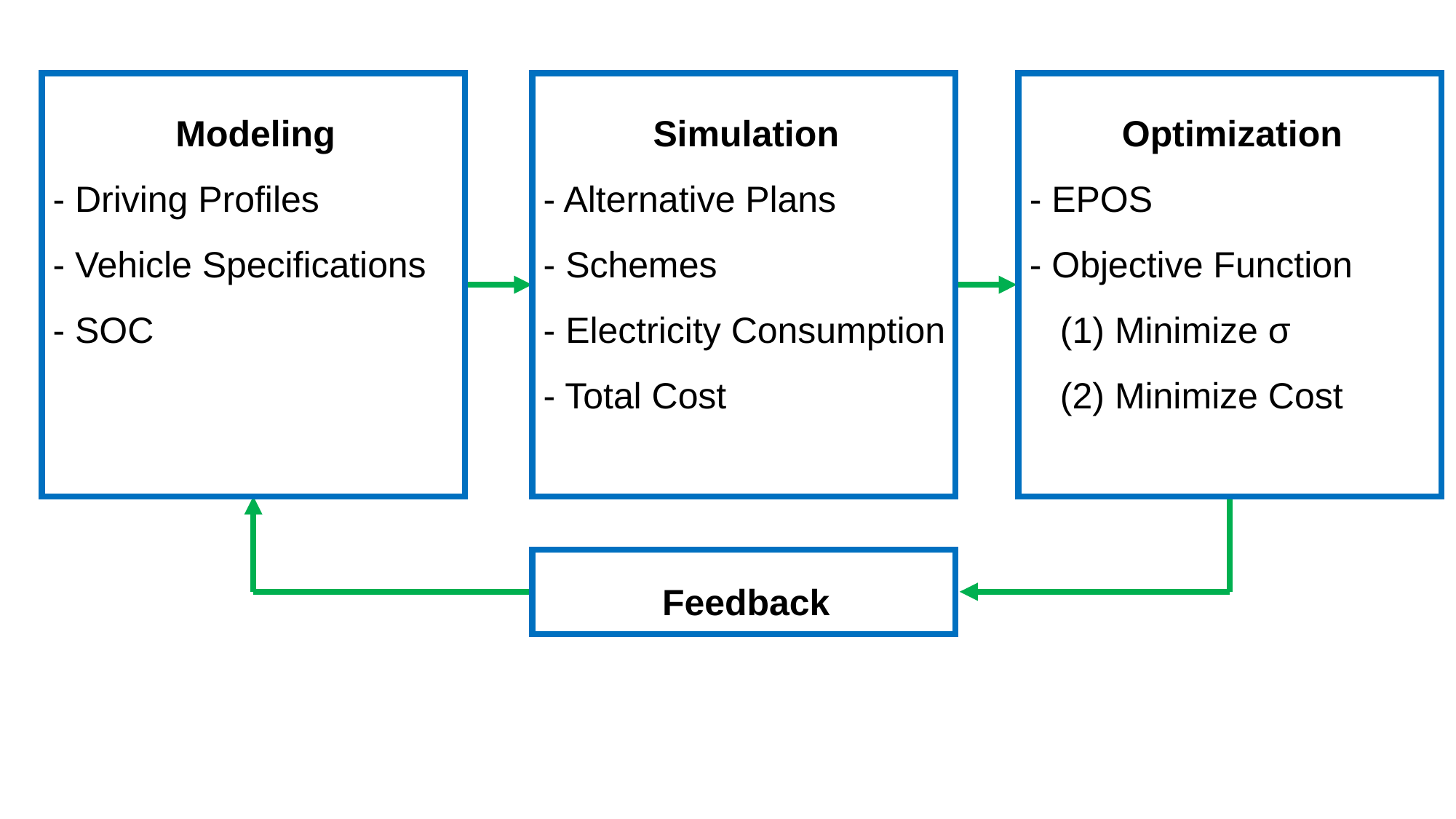

Modeling
- Driving Profiles
- Vehicle Specifications
- SOC

Simulation
- Alternative Plans
- Schemes
- Electricity Consumption
- Total Cost

Optimization
- EPOS
- Objective Function
   (1) Minimize σ
   (2) Minimize Cost

Feedback